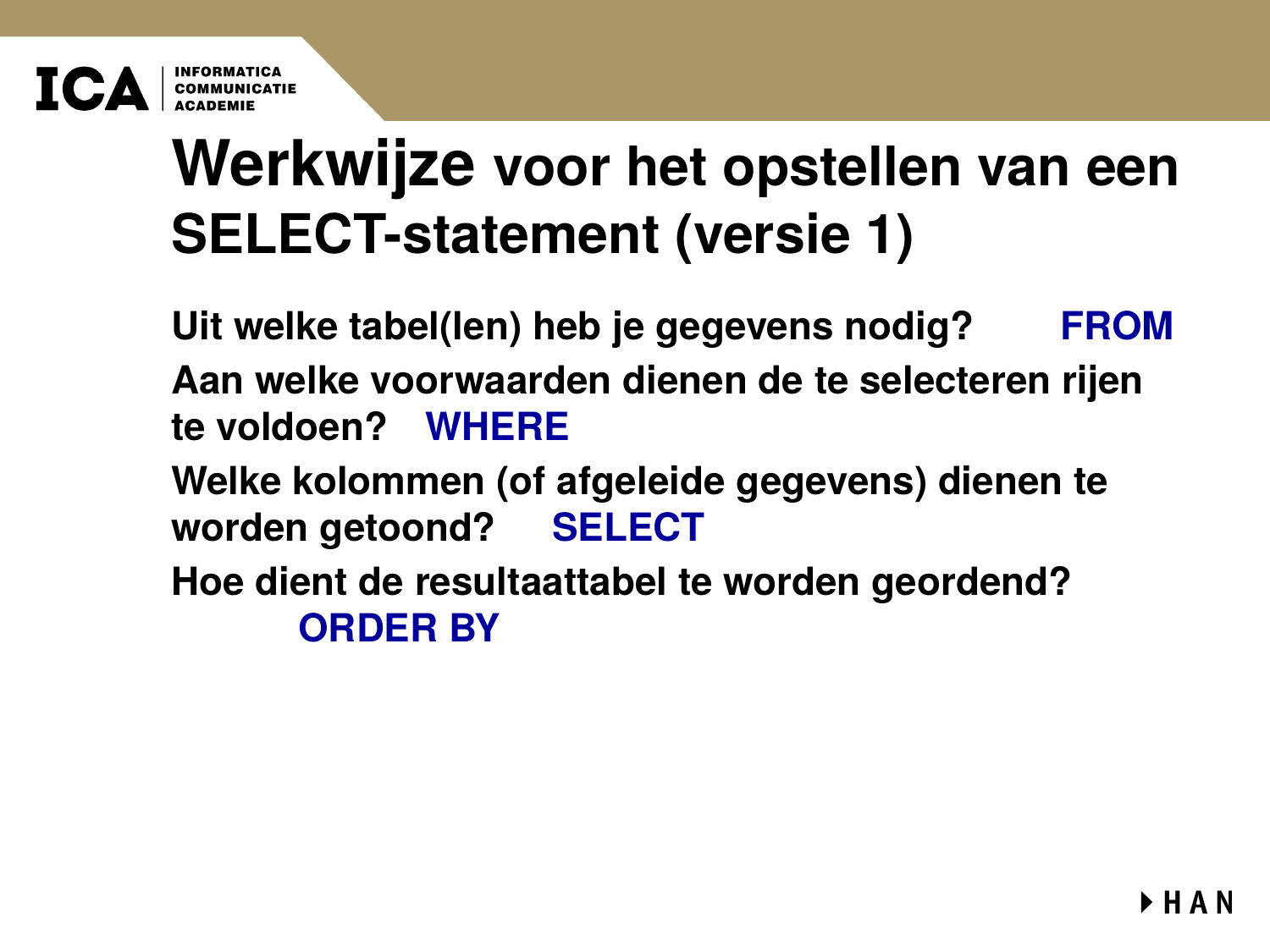

# Werkwijze voor het opstellen van een SELECT-statement (versie 1)
Uit welke tabel(len) heb je gegevens nodig?	FROM
Aan welke voorwaarden dienen de te selecteren rijen te voldoen? 	WHERE
Welke kolommen (of afgeleide gegevens) dienen te worden getoond? 	SELECT
Hoe dient de resultaattabel te worden geordend? 	ORDER BY